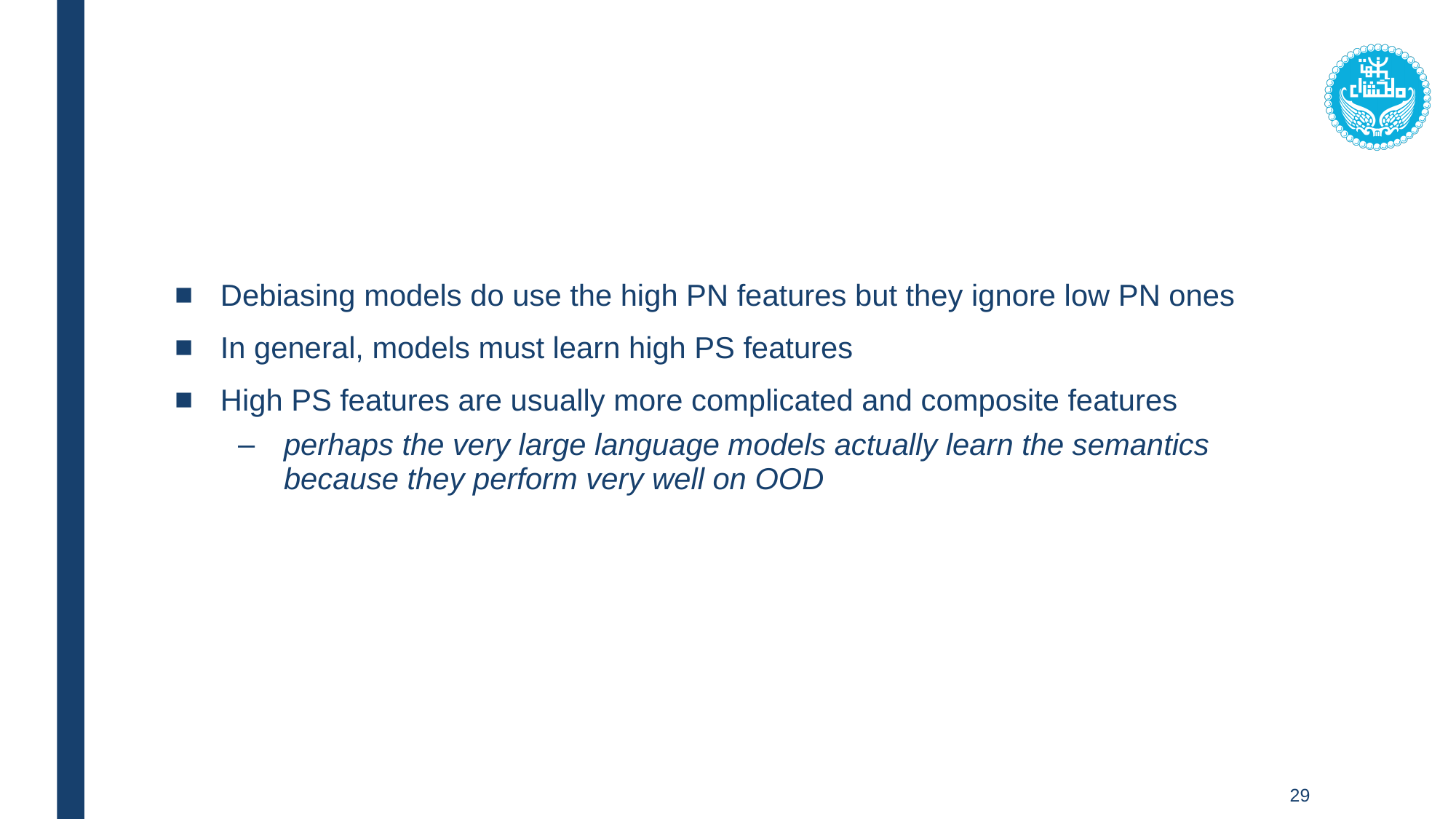

#
Debiasing models do use the high PN features but they ignore low PN ones
In general, models must learn high PS features
High PS features are usually more complicated and composite features
perhaps the very large language models actually learn the semantics because they perform very well on OOD
29